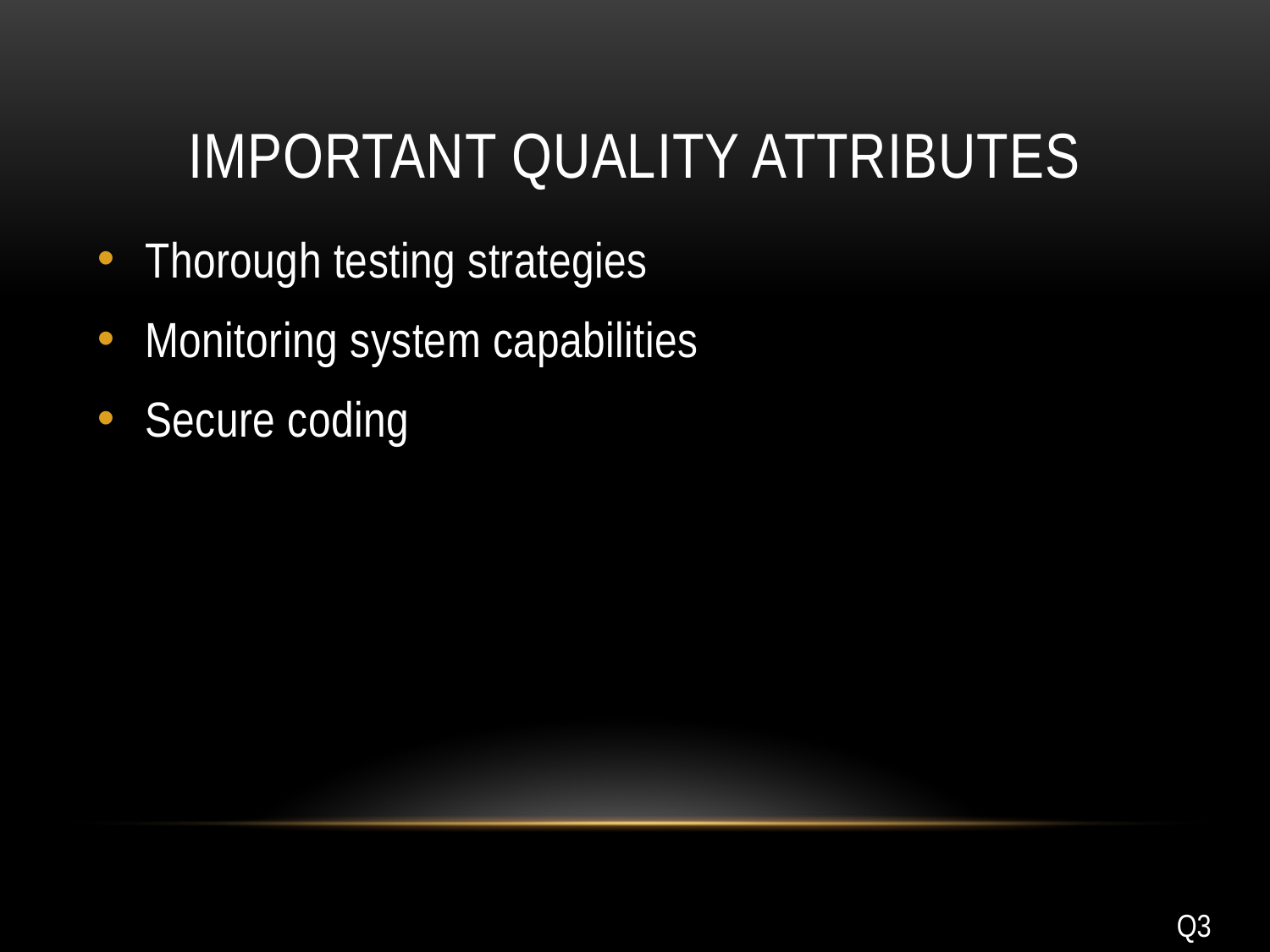

# Important Quality Attributes
Thorough testing strategies
Monitoring system capabilities
Secure coding
Q3